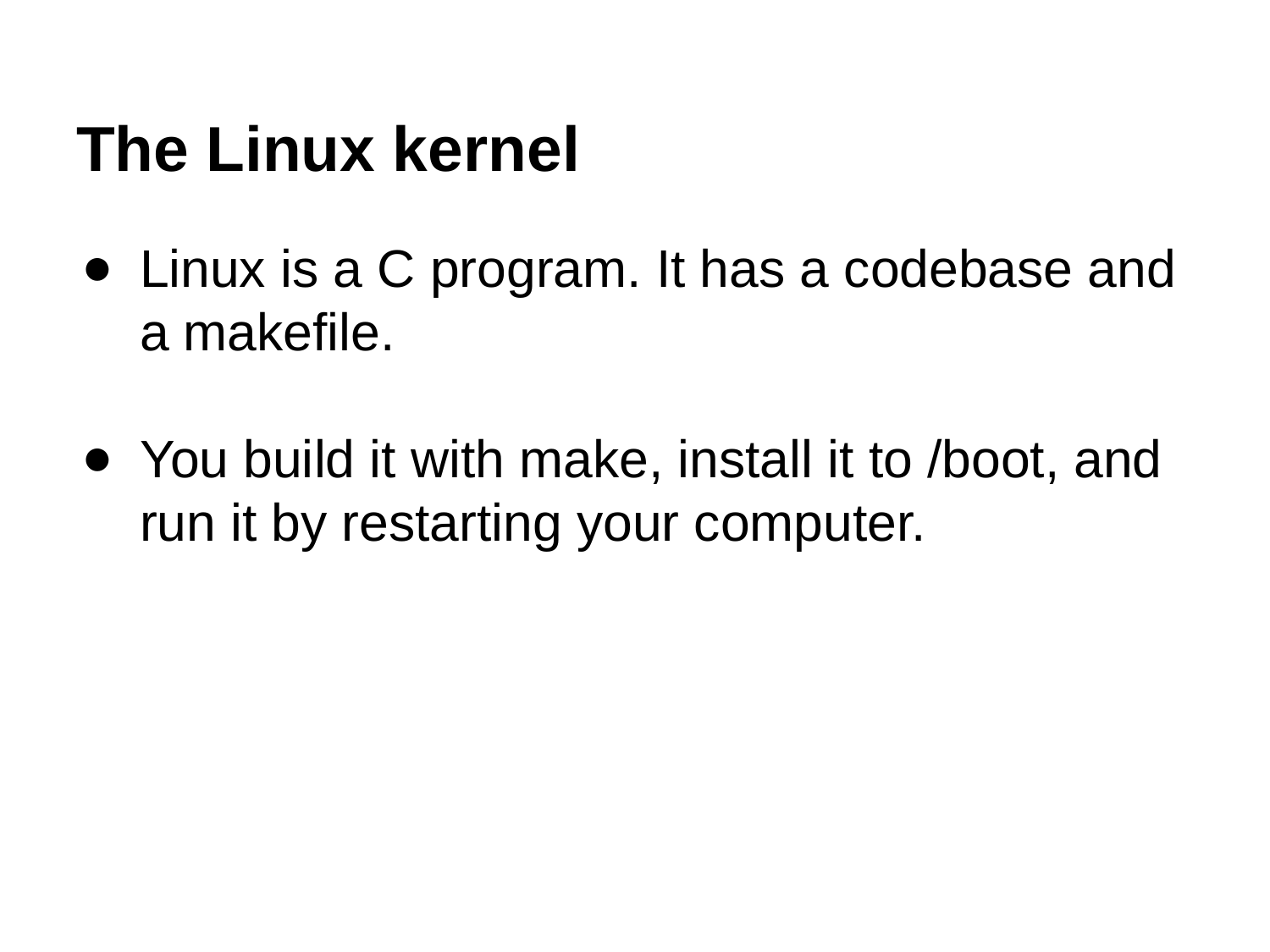

# The Linux kernel
Linux is a C program. It has a codebase and a makefile.
You build it with make, install it to /boot, and run it by restarting your computer.